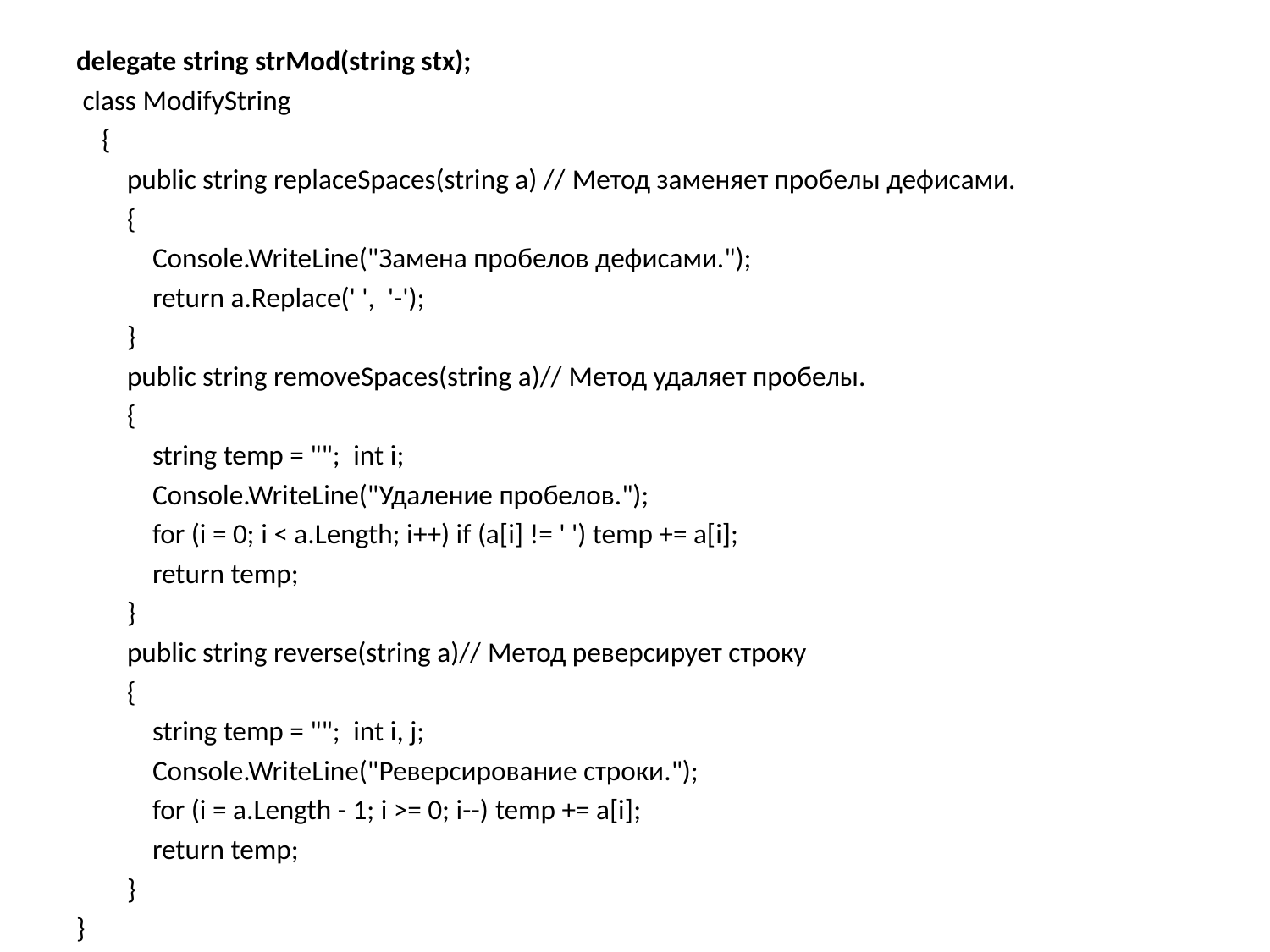

delegate string strMod(string stx);
 class ModifyString
    {
        public string replaceSpaces(string a) // Метод заменяет пробелы дефисами.
        {
            Console.WriteLine("Замена пробелов дефисами.");
            return a.Replace(' ',  '-');
        }
        public string removeSpaces(string a)// Метод удаляет пробелы.
        {
            string temp = "";  int i;
            Console.WriteLine("Удаление пробелов.");
            for (i = 0; i < a.Length; i++) if (a[i] != ' ') temp += a[i];
            return temp;
        }
        public string reverse(string a)// Метод реверсирует строку
        {
            string temp = "";  int i, j;
            Console.WriteLine("Реверсирование строки.");
            for (i = a.Length - 1; i >= 0; i--) temp += a[i];
            return temp;
        }
}